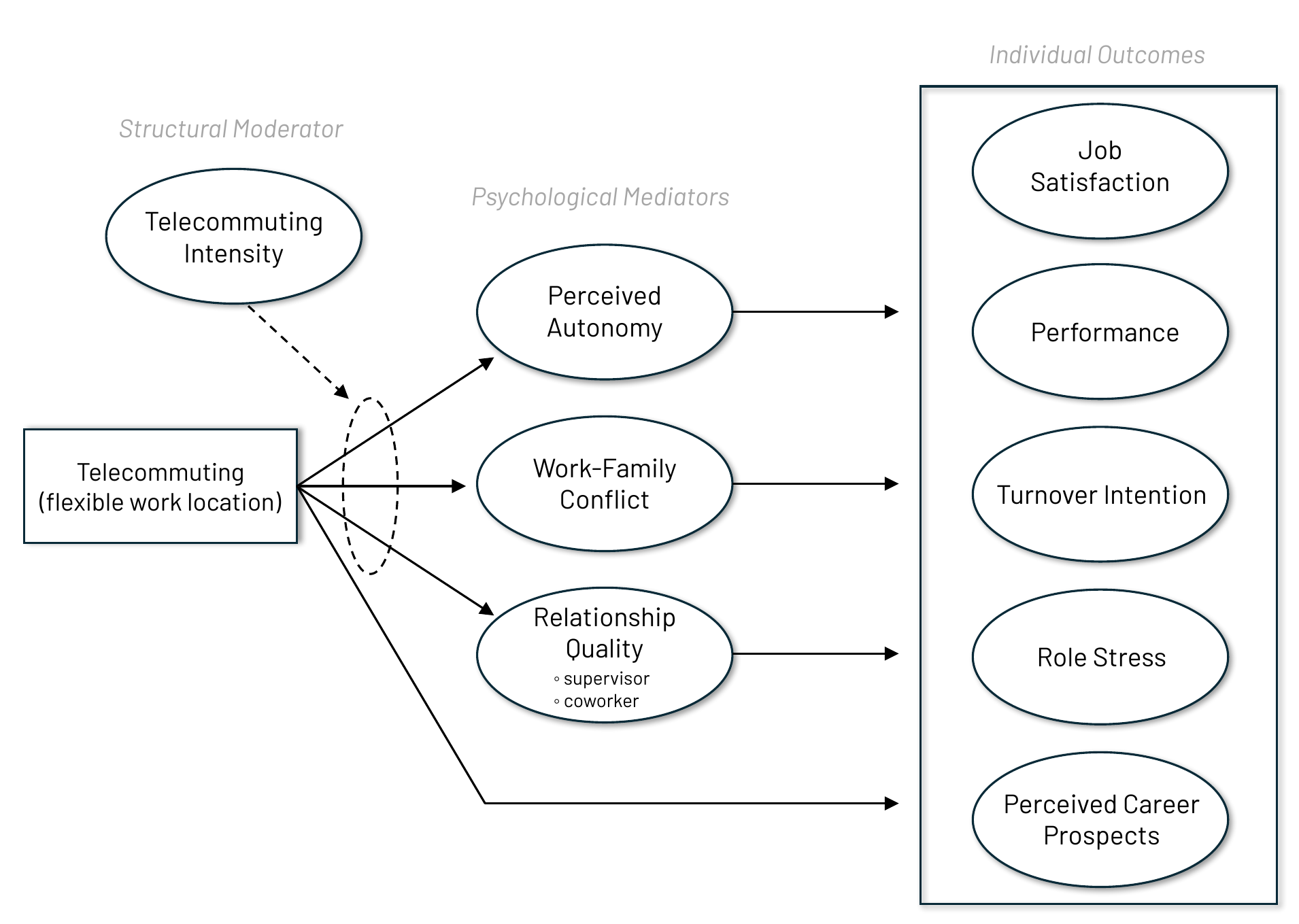

Individual Outcomes

Structural Moderator
Job Satisfaction

Psychological Mediators
Telecommuting Intensity

Perceived Autonomy
Performance

Telecommuting
(flexible work location)
Work-Family Conflict
Turnover Intention

Relationship Quality
Role Stress
◦ supervisor
◦ coworker

Perceived Career Prospects